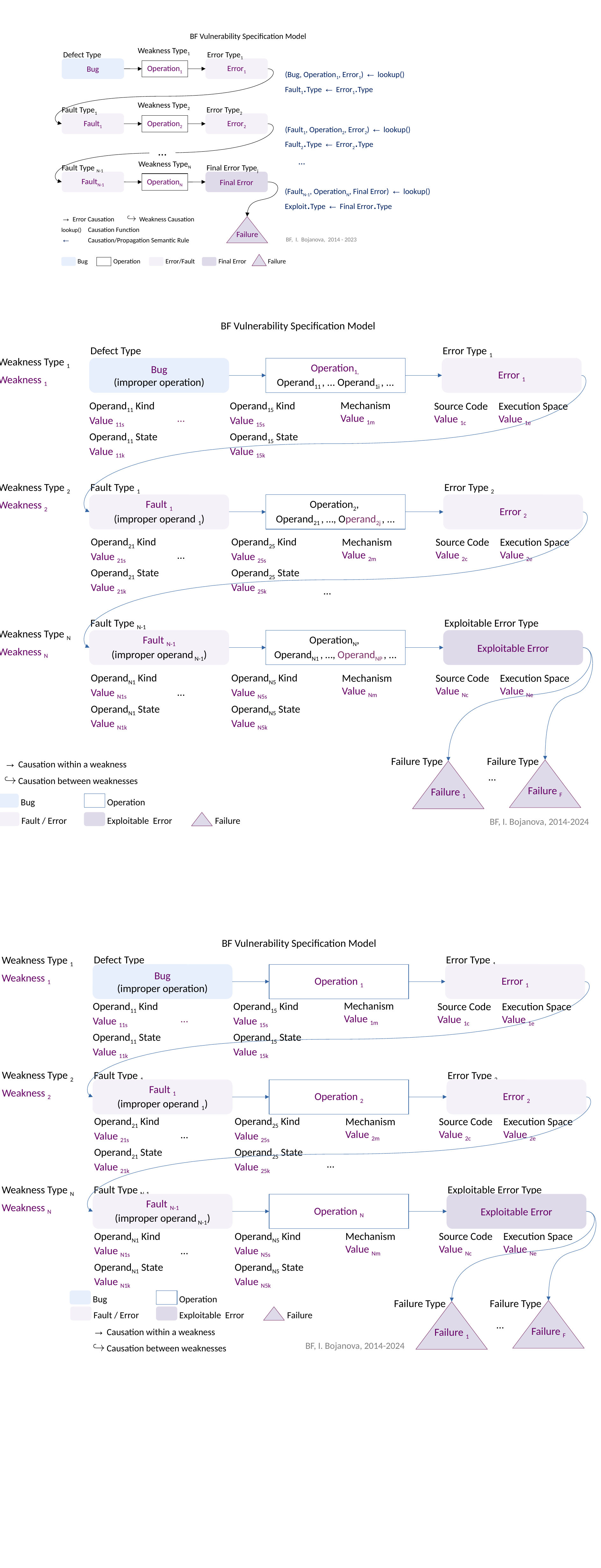

BF Vulnerability Specification Model
Weakness Type1
Defect Type
Error Type1
Bug
Error1
Operation1
(Bug, Operation1, Error1) ← lookup()
Fault1.Type ← Error1.Type
Weakness Type2
Fault Type1
Error Type2
Fault1
Error2
Operation2
(Fault1, Operation2, Error2) ← lookup()
Fault2.Type ← Error2.Type
…
Weakness TypeN
…
Fault Type N-1
Final Error Typej

FaultN-1
Final Error
OperationN
(FaultN-1, OperationN, Final Error) ← lookup()
Exploit.Type ← Final Error.Type
→ Error Causation	↪  Weakness Causation
lookup()	Causation Function
←  	Causation/Propagation Semantic Rule

Failure

BF,  I.  Bojanova,  2014 - 2023

Bug
Operation
Error/Fault
Final Error
Failure

BF Vulnerability Specification Model
Defect Type
Error Type 1
Weakness Type 1
Weakness 1
Bug
(improper operation)
Operation1,
Operand11 , ... Operand1i , ...
Error 1
Mechanism
Value 1m
Operand11 Kind
Value 11s
Operand11 State
Value 11k
Operand15 Kind
Value 15s
Operand15 State
Value 15k
Source Code
Value 1c
Execution Space
Value 1e
…
Weakness Type 2
Weakness 2
Fault Type 1
Error Type 2
Fault 1
(improper operand 1)
Operation2,
Operand21 , …, Operand2j , ...
Error 2
Operand25 Kind
Value 25s
Operand25 State
Value 25k
Operand21 Kind
Value 21s
Operand21 State
Value 21k
Mechanism
Value 2m
Source Code
Value 2c
Execution Space
Value 2e
…
…
Fault Type N-1
Exploitable Error Type
Weakness Type N
Weakness N
Fault N-1
(improper operand N-1)
OperationN,
OperandN1 , …, OperandNP , ...
Exploitable Error
OperandN1 Kind
Value N1s
OperandN1 State
Value N1k
OperandN5 Kind
Value N5s
OperandN5 State
Value N5k
Mechanism
Value Nm
Source Code
Value Nc
Execution Space
Value Ne
…
Failure Type
Failure Type
→ Causation within a weakness
↪ Causation between weaknesses
…
Failure F
Failure 1

Bug

Operation

Fault / Error

Exploitable  Error

Failure
BF, I. Bojanova, 2014-2024
BF Vulnerability Specification Model
Defect Type
Error Type 1
Weakness Type 1
Weakness 1
Bug
(improper operation)
Operation 1
Error 1
Mechanism
Value 1m
Operand11 Kind
Value 11s
Operand11 State
Value 11k
Operand15 Kind
Value 15s
Operand15 State
Value 15k
Source Code
Value 1c
Execution Space
Value 1e
…
Weakness Type 2
Weakness 2
Fault Type 1
Error Type 2
Fault 1
(improper operand 1)
Operation 2
Error 2
Operand25 Kind
Value 25s
Operand25 State
Value 25k
Operand21 Kind
Value 21s
Operand21 State
Value 21k
Mechanism
Value 2m
Source Code
Value 2c
Execution Space
Value 2e
…
…
Weakness Type N
Weakness N
Fault Type N-1
Exploitable Error Type
Fault N-1
(improper operand N-1)
Operation N
Exploitable Error
OperandN1 Kind
Value N1s
OperandN1 State
Value N1k
OperandN5 Kind
Value N5s
OperandN5 State
Value N5k
Mechanism
Value Nm
Source Code
Value Nc
Execution Space
Value Ne
…

Bug

Operation
Failure Type
Failure Type
Failure F
Failure 1

Fault / Error

Exploitable  Error

Failure
…
→ Causation within a weakness
↪ Causation between weaknesses
BF, I. Bojanova, 2014-2024
BF,  I. Bojanova,  2014 - 2023